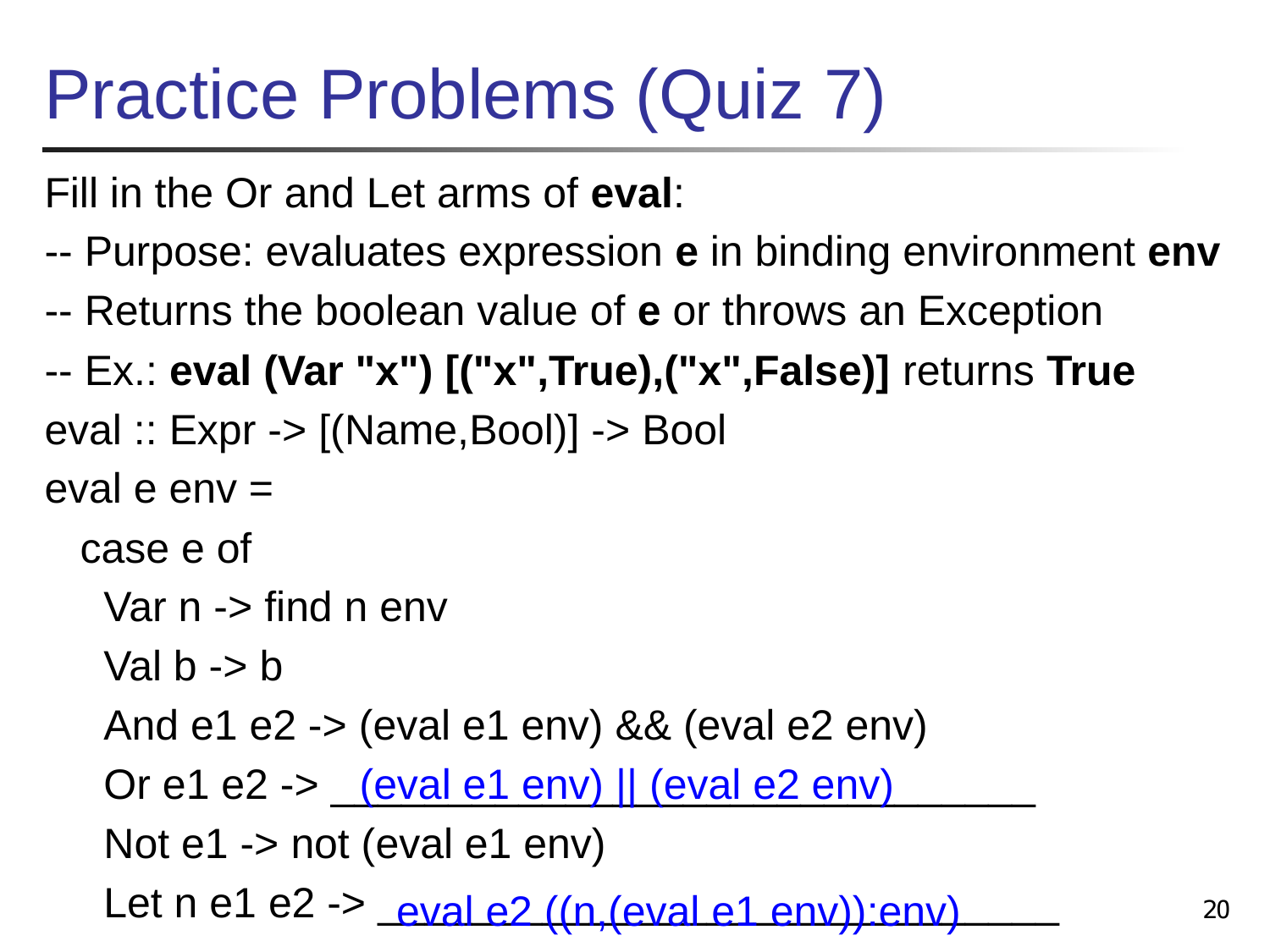

# Practice Problems (Quiz 7)
Fill in the Or and Let arms of eval:
-- Purpose: evaluates expression e in binding environment env
-- Returns the boolean value of e or throws an Exception
-- Ex.: eval (Var "x") [("x",True),("x",False)] returns True
eval :: Expr -> [(Name,Bool)] -> Bool
eval e env =
   case e of
     Var n -> find n env
     Val b -> b
     And e1 e2 -> (eval e1 env) && (eval e2 env)
     Or e1 e2 -> ______________________________
     Not e1 -> not (eval e1 env)
     Let n e1 e2 -> _____________________________
(eval e1 env) || (eval e2 env)
20
eval e2 ((n,(eval e1 env)):env)